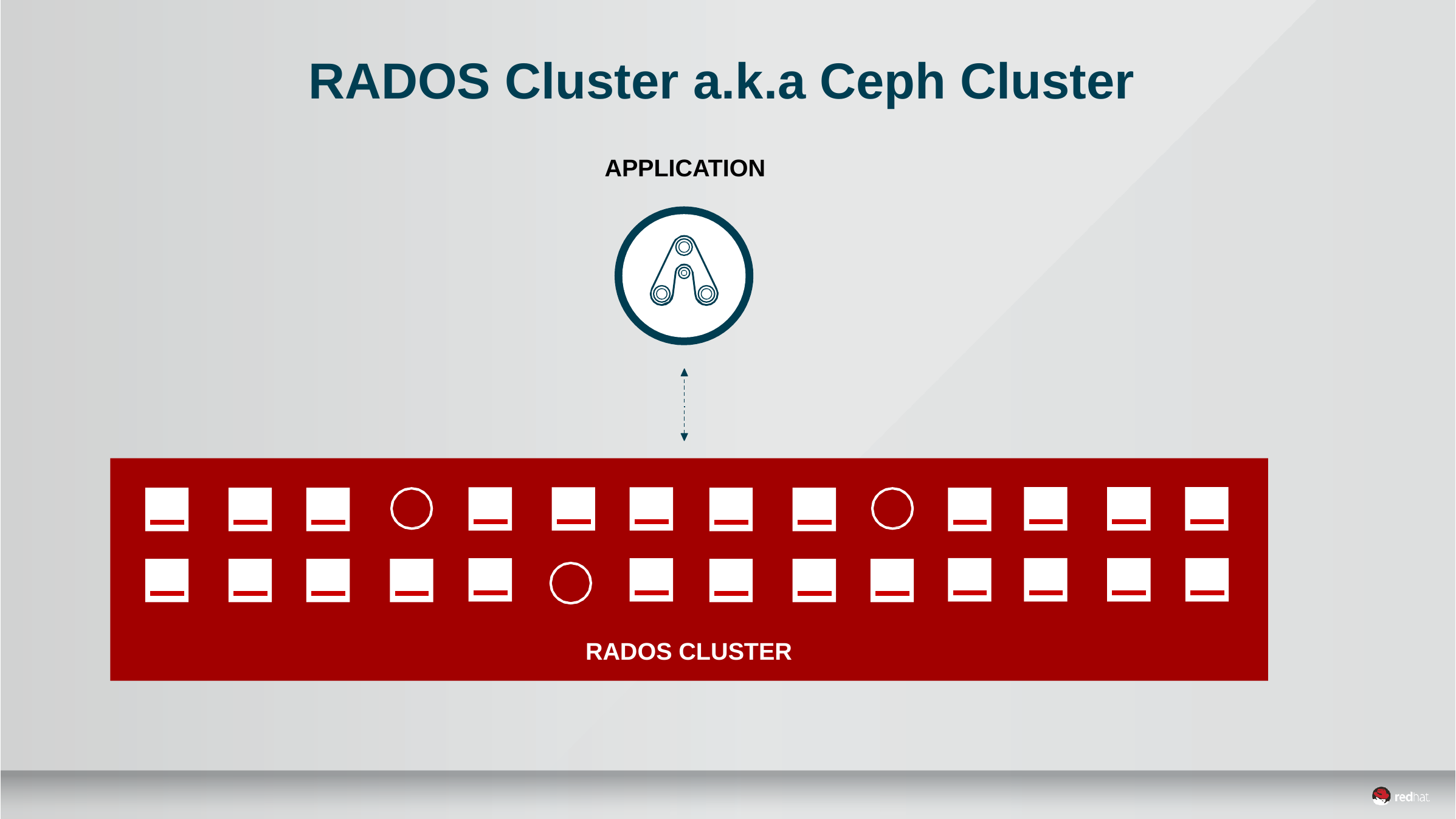

RADOS Cluster a.k.a Ceph Cluster
APPLICATION

RADOS CLUSTER